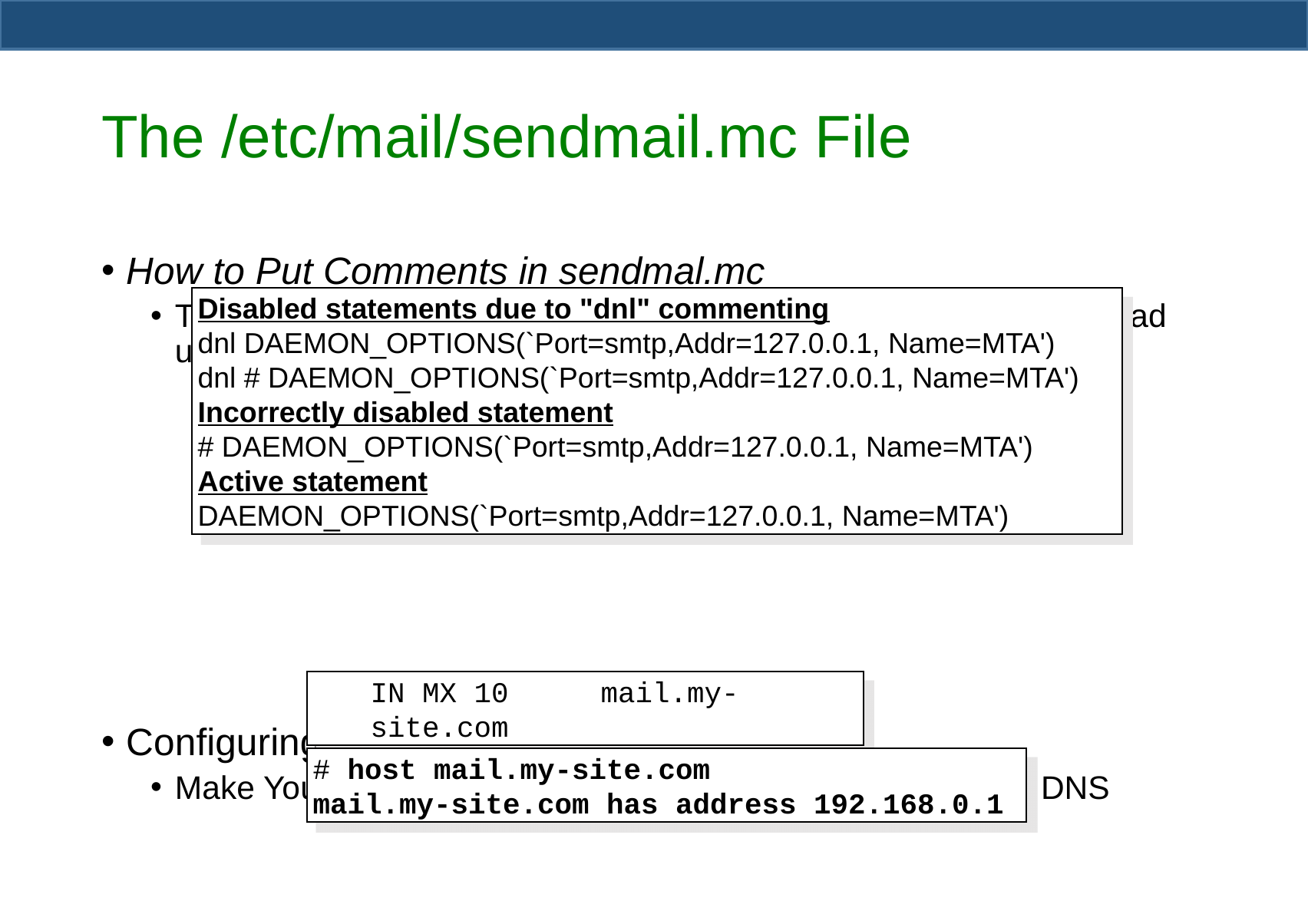

# The /etc/mail/sendmail.mc File
How to Put Comments in sendmal.mc
The sendmail.mc file doesn't use the "#" for commenting, but instead uses the string "dnl".

Configuring the DNS for sendmail
Make Your Mail Server The Mail Server For Your Domain in DNS

Disabled statements due to "dnl" commenting
dnl DAEMON_OPTIONS(`Port=smtp,Addr=127.0.0.1, Name=MTA')
dnl # DAEMON_OPTIONS(`Port=smtp,Addr=127.0.0.1, Name=MTA')
Incorrectly disabled statement
# DAEMON_OPTIONS(`Port=smtp,Addr=127.0.0.1, Name=MTA')
Active statement
DAEMON_OPTIONS(`Port=smtp,Addr=127.0.0.1, Name=MTA')
	IN MX 10	mail.my-site.com
# host mail.my-site.com
mail.my-site.com has address 192.168.0.1